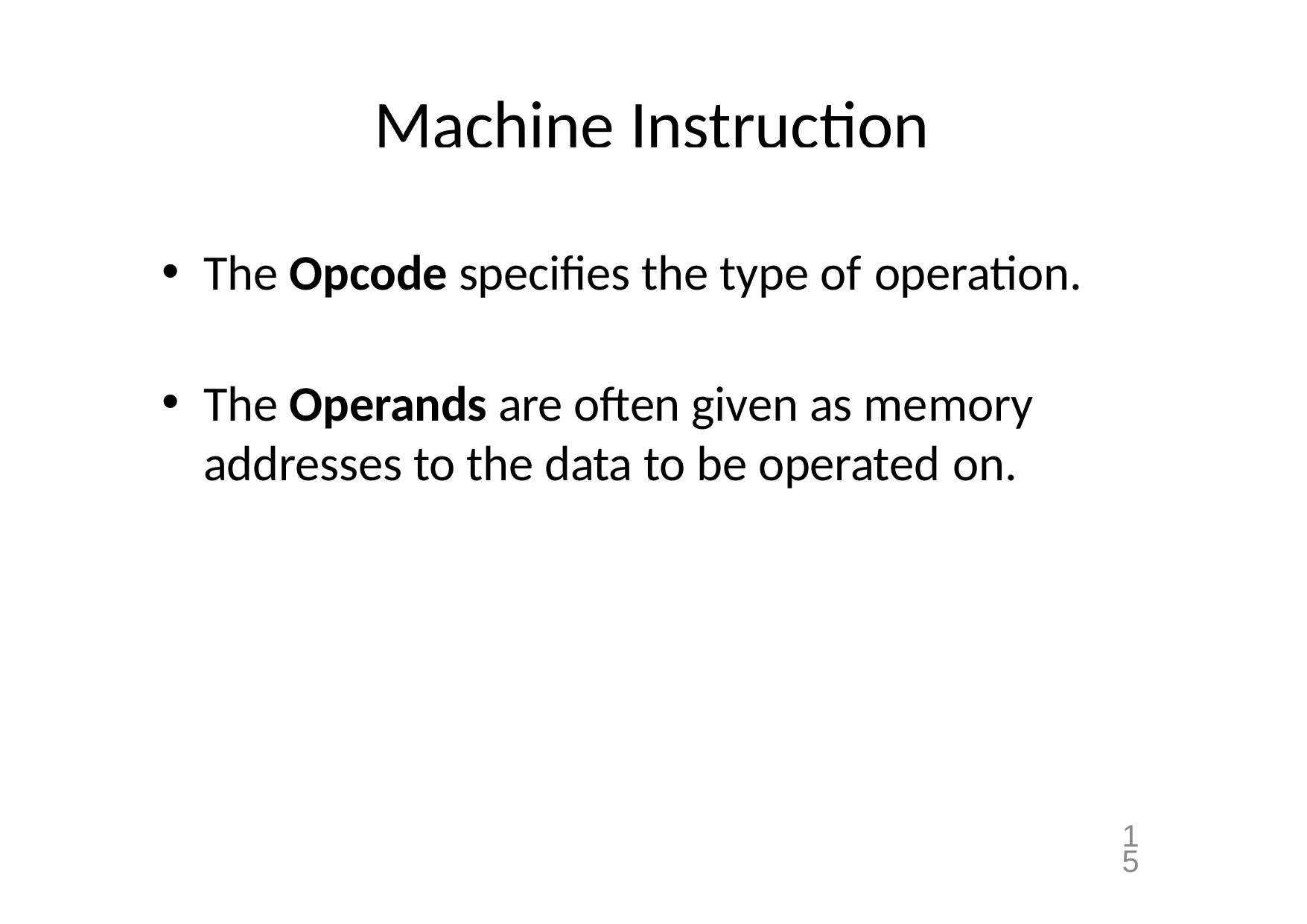

# Machine Instruction

The Opcode specifies the type of operation.

The Operands are often given as memory  addresses to the data to be operated on.

15